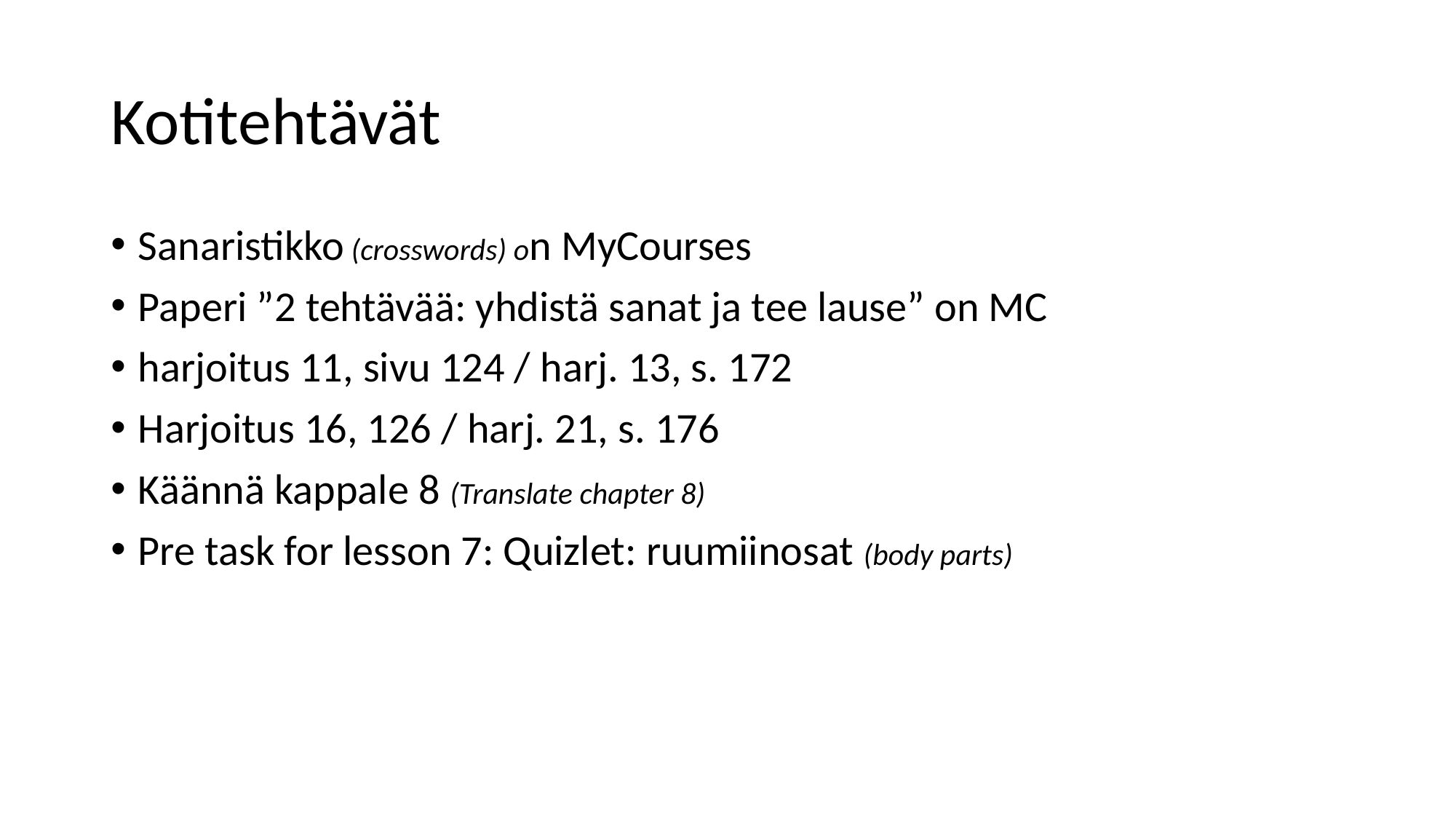

# Kotitehtävät
Sanaristikko (crosswords) on MyCourses
Paperi ”2 tehtävää: yhdistä sanat ja tee lause” on MC
harjoitus 11, sivu 124 / harj. 13, s. 172
Harjoitus 16, 126 / harj. 21, s. 176
Käännä kappale 8 (Translate chapter 8)
Pre task for lesson 7: Quizlet: ruumiinosat (body parts)